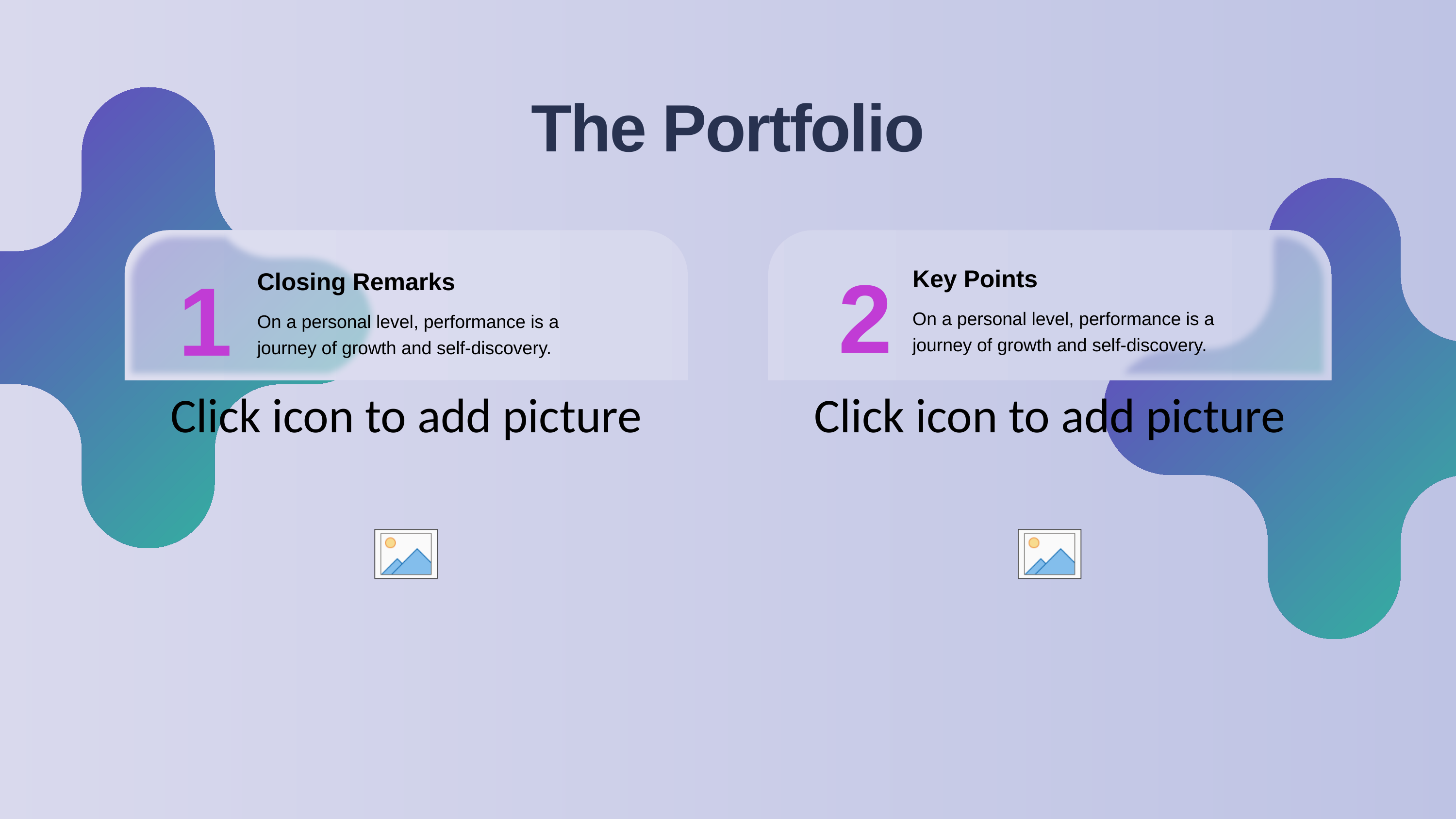

The Portfolio

2
1
Key Points
Closing Remarks
On a personal level, performance is a journey of growth and self-discovery.
On a personal level, performance is a journey of growth and self-discovery.